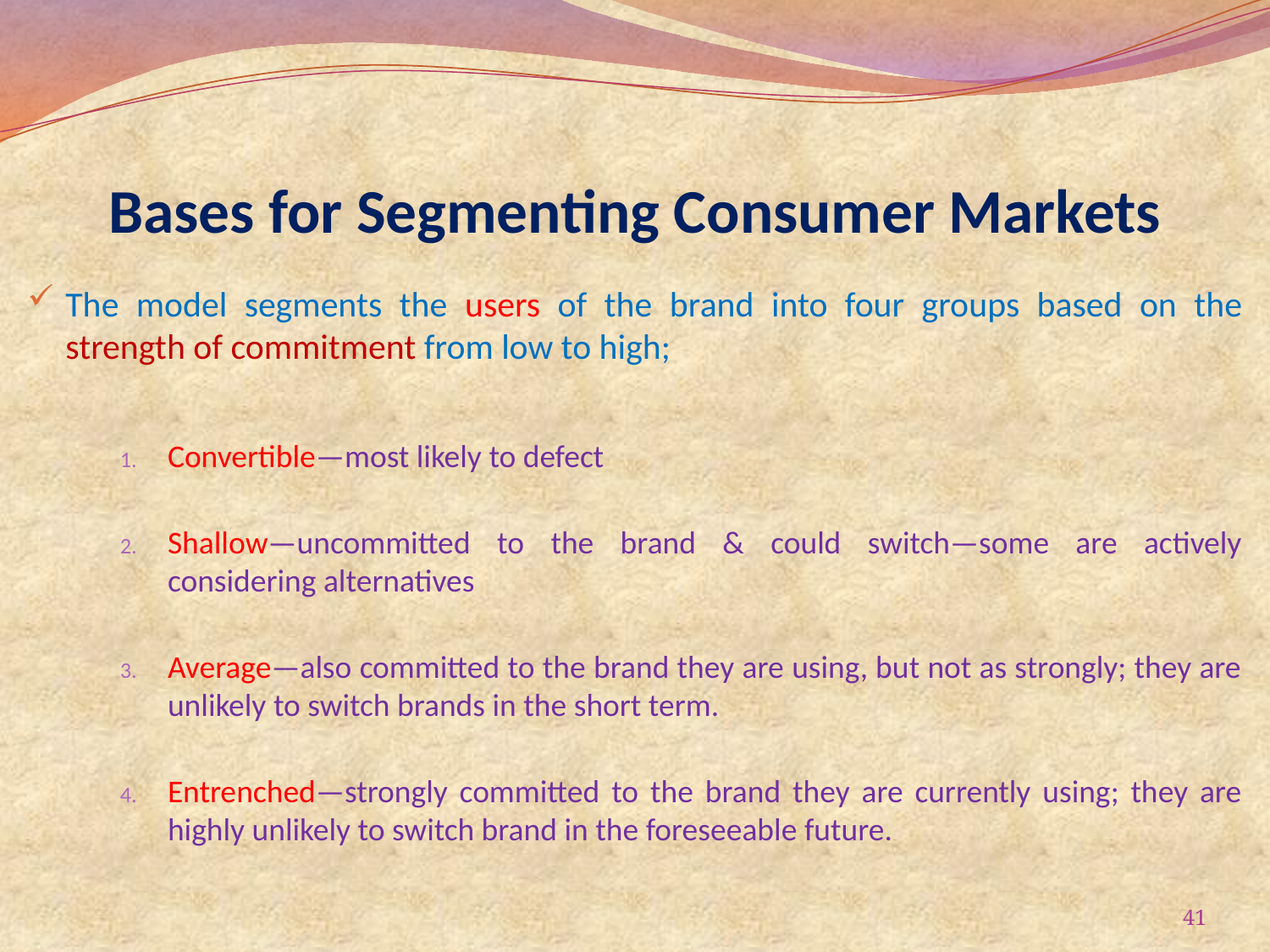

# Bases for Segmenting Consumer Markets
The model segments the users of the brand into four groups based on the strength of commitment from low to high;

Convertible—most likely to defect

Shallow—uncommitted to the brand & could switch—some are actively considering alternatives

Average—also committed to the brand they are using, but not as strongly; they are unlikely to switch brands in the short term.

Entrenched—strongly committed to the brand they are currently using; they are highly unlikely to switch brand in the foreseeable future.
41